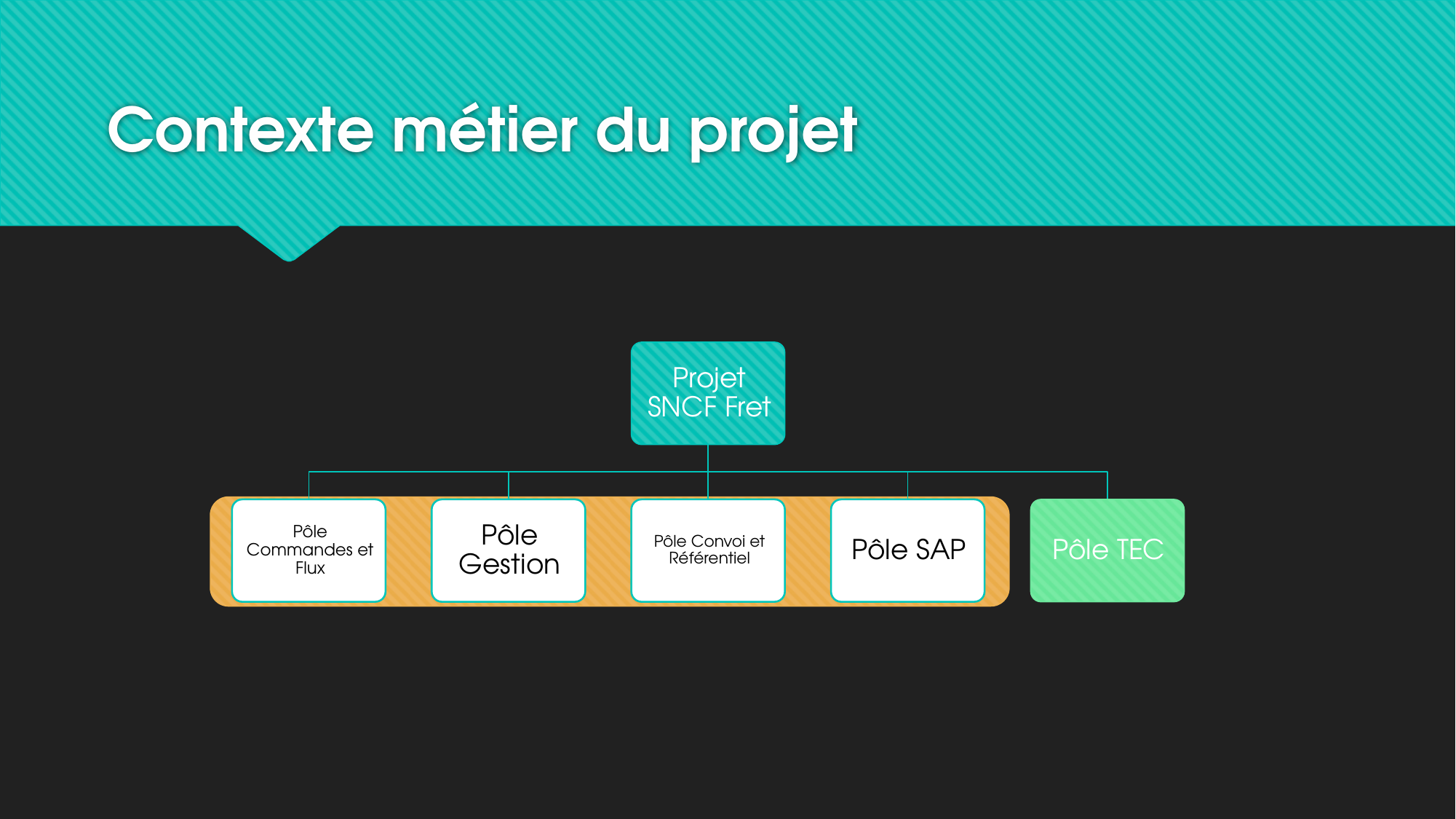

# Contexte métier du projet
Projet SNCF Fret
Pôle Commandes et Flux
Pôle Gestion
Pôle Convoi et Référentiel
Pôle SAP
Pôle TEC